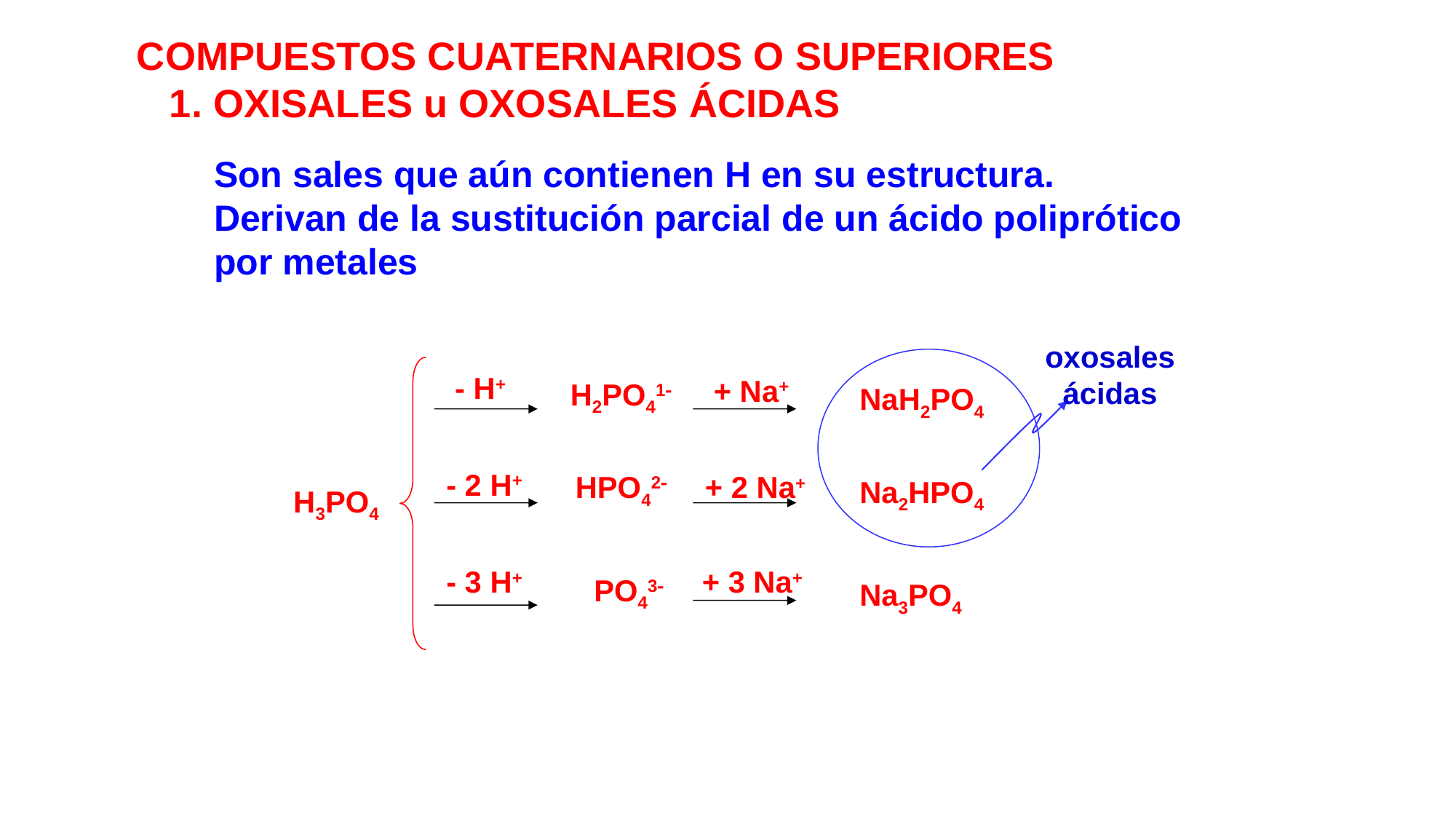

COMPUESTOS CUATERNARIOS O SUPERIORES
   1. OXISALES u OXOSALES ÁCIDAS
Son sales que aún contienen H en su estructura.
Derivan de la sustitución parcial de un ácido poliprótico por metales
oxosales
ácidas

- H+

- 2 H+

- 3 H+

+ Na+

+ 2 Na+

+ 3 Na+

H2PO41−
HPO42−
PO43−
NaH2PO4
Na2HPO4
Na3PO4
H3PO4